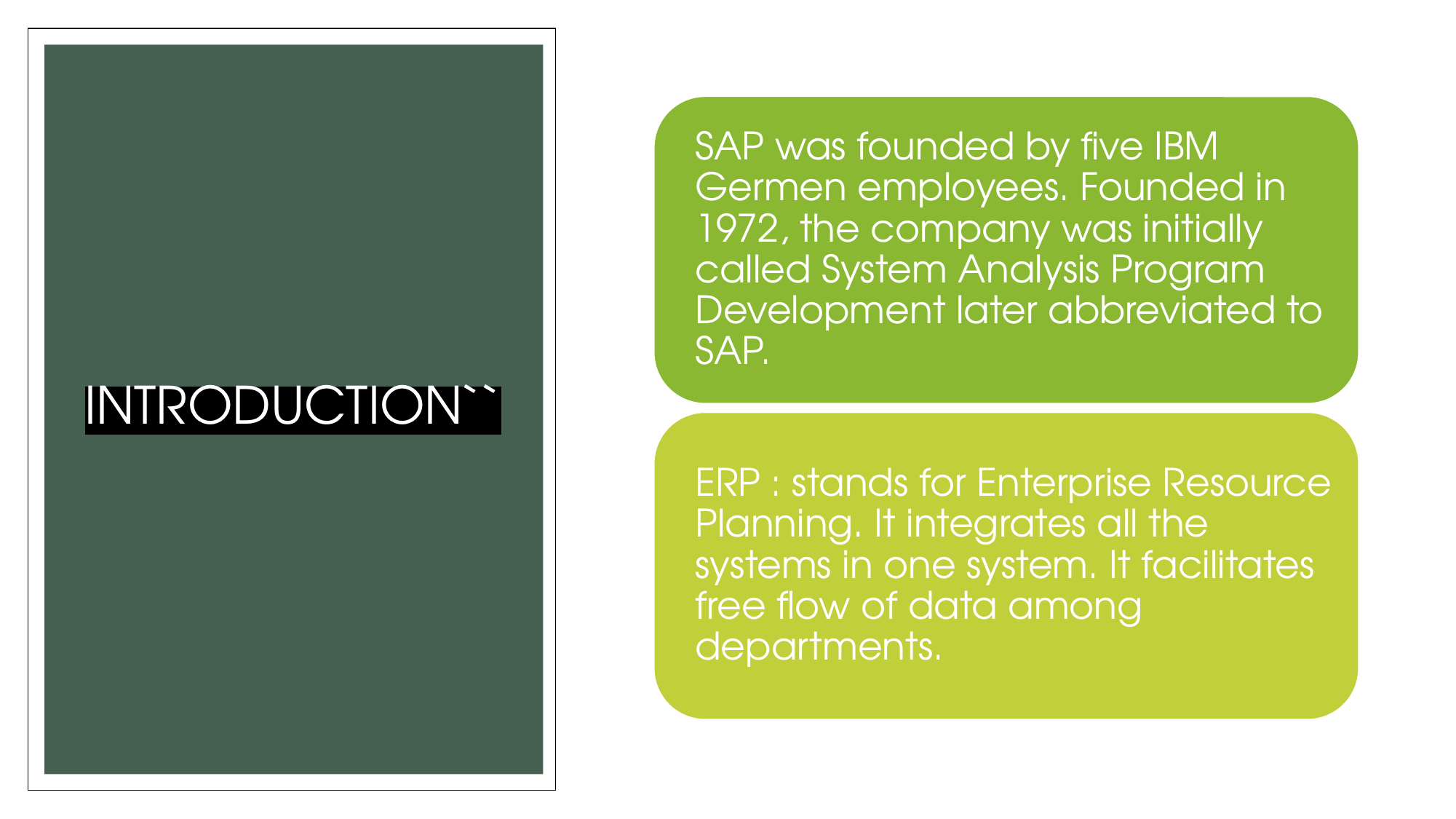

# INTRODUCTION``
SAP was founded by five IBM Germen employees. Founded in 1972, the company was initially called System Analysis Program Development later abbreviated to SAP.
ERP : stands for Enterprise Resource Planning. It integrates all the systems in one system. It facilitates free flow of data among departments.